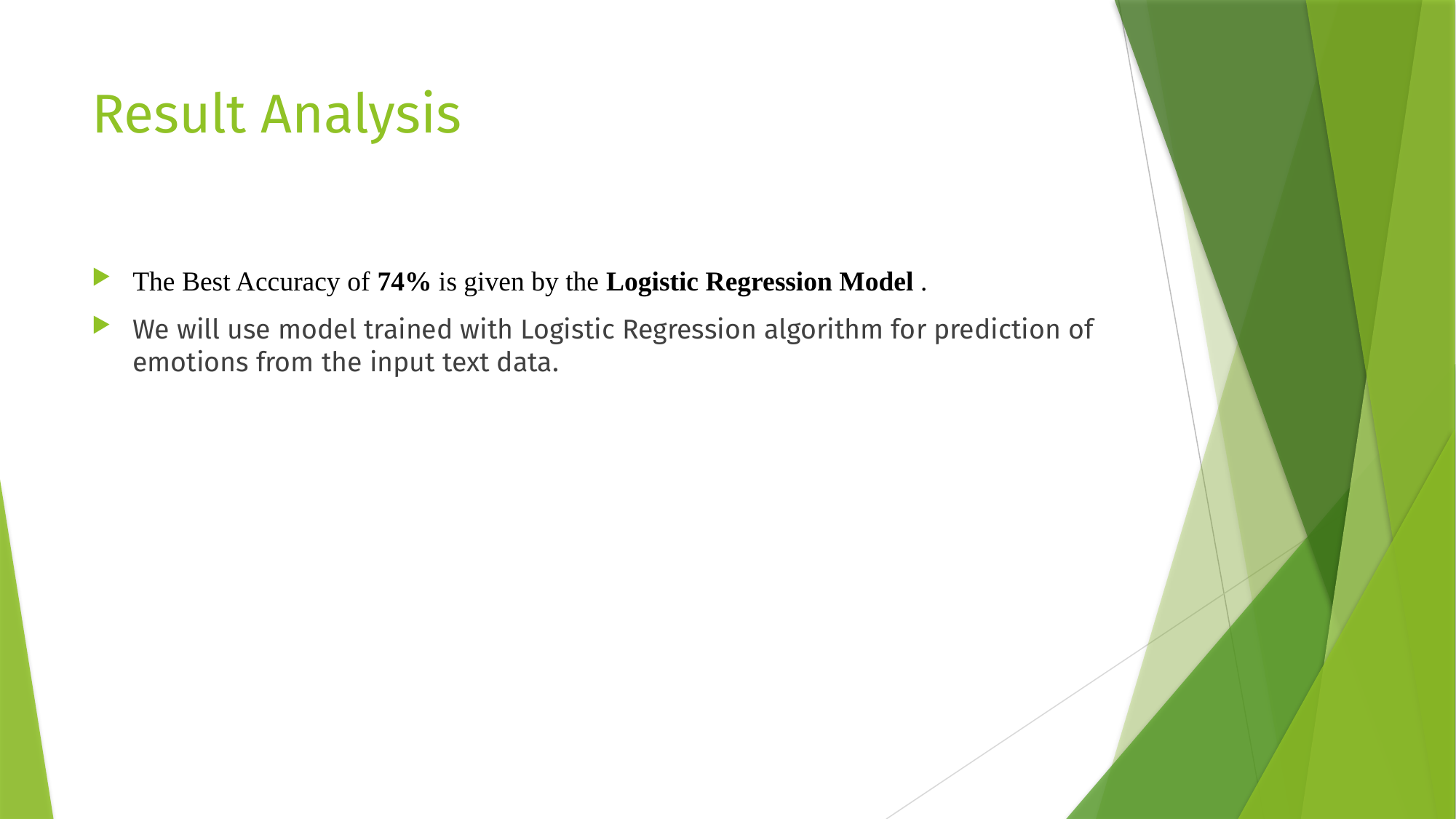

# Result Analysis
The Best Accuracy of 74% is given by the Logistic Regression Model .
We will use model trained with Logistic Regression algorithm for prediction of emotions from the input text data.